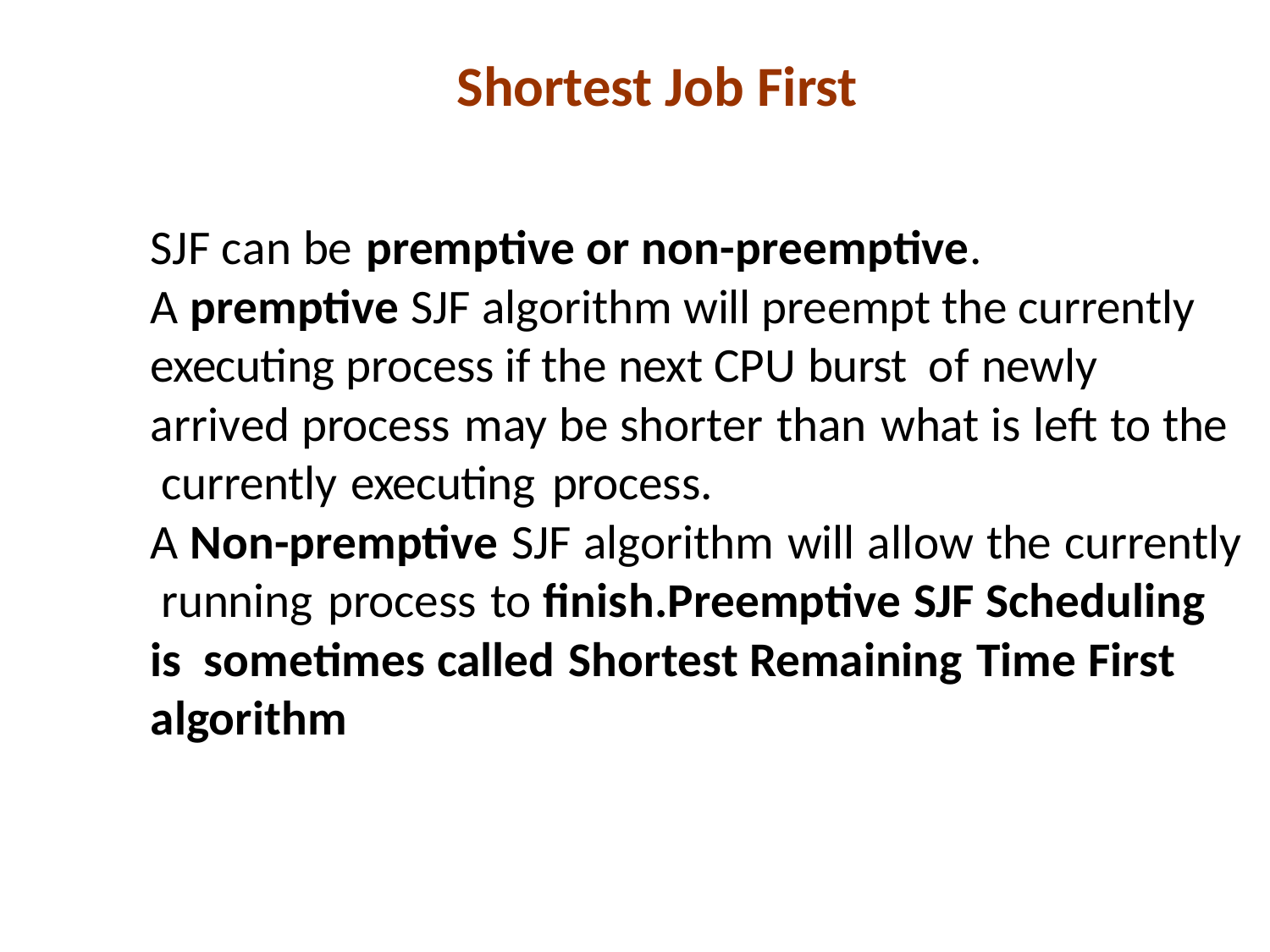

# Shortest Job First
SJF can be premptive or non-preemptive.
A premptive SJF algorithm will preempt the currently  executing process if the next CPU burst of newly  arrived process may be shorter than what is left to the  currently executing process.
A Non-premptive SJF algorithm will allow the currently  running process to finish.Preemptive SJF Scheduling is  sometimes called Shortest Remaining Time First  algorithm